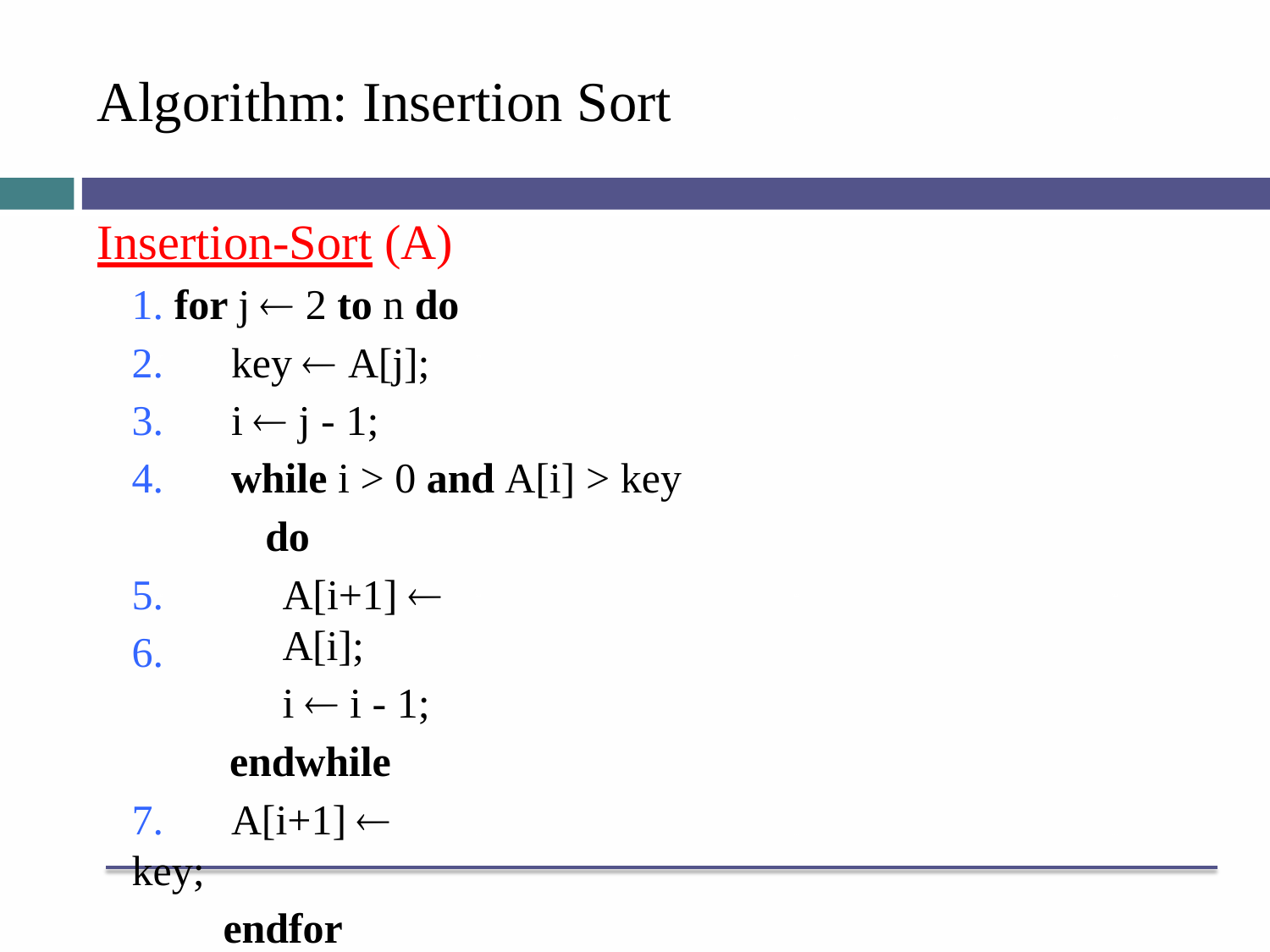

# Algorithm: Insertion Sort
Insertion-Sort (A)
1. for j ← 2 to n do
2.	key ← A[j];
3.	i ← j - 1;
4.	while i > 0 and A[i] > key
do
A[i+1] ← A[i];
i ← i - 1;
endwhile
7.	A[i+1] ← key;
endfor
5.
6.